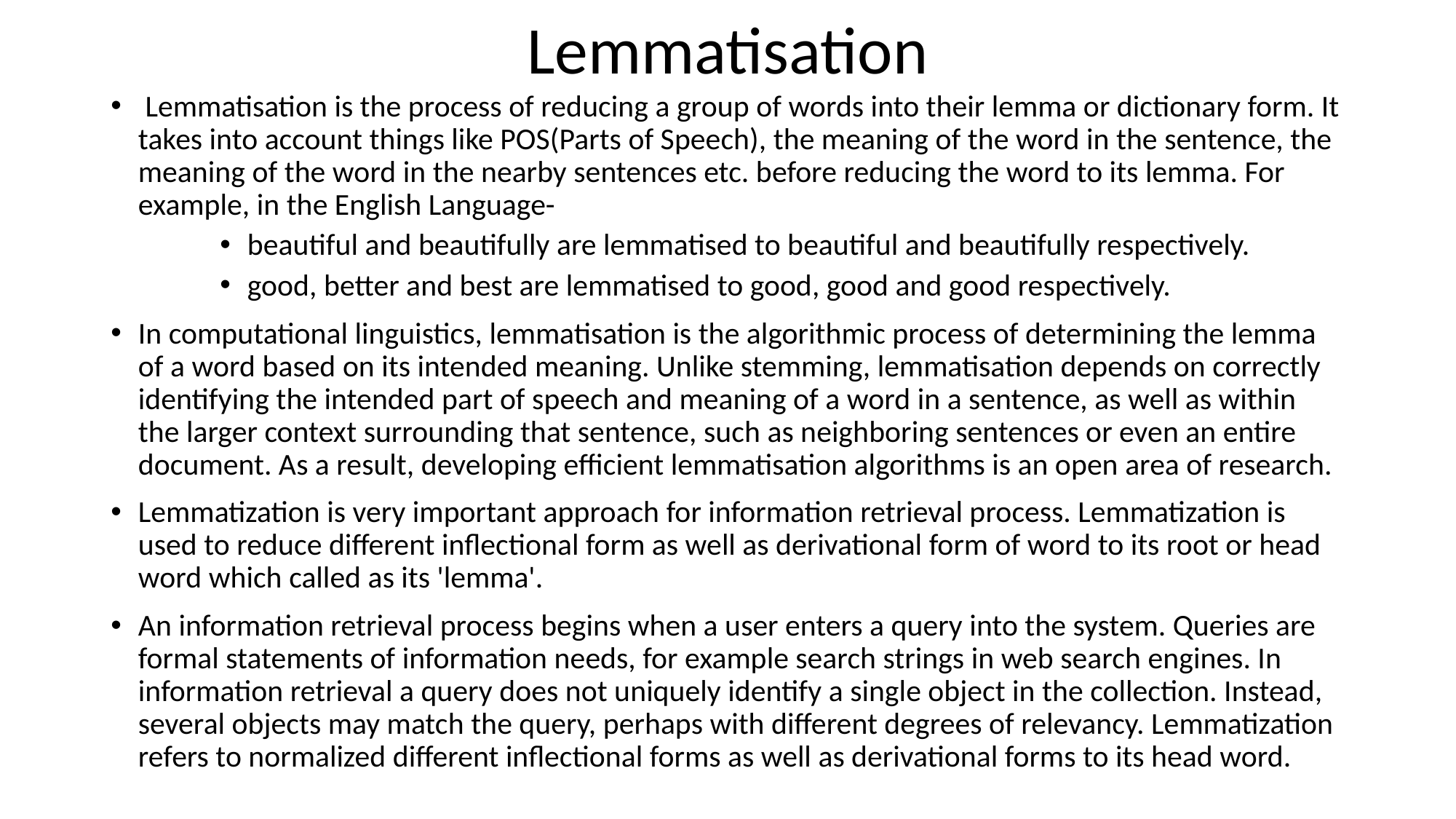

# Lemmatisation
 Lemmatisation is the process of reducing a group of words into their lemma or dictionary form. It takes into account things like POS(Parts of Speech), the meaning of the word in the sentence, the meaning of the word in the nearby sentences etc. before reducing the word to its lemma. For example, in the English Language-
beautiful and beautifully are lemmatised to beautiful and beautifully respectively.
good, better and best are lemmatised to good, good and good respectively.
In computational linguistics, lemmatisation is the algorithmic process of determining the lemma of a word based on its intended meaning. Unlike stemming, lemmatisation depends on correctly identifying the intended part of speech and meaning of a word in a sentence, as well as within the larger context surrounding that sentence, such as neighboring sentences or even an entire document. As a result, developing efficient lemmatisation algorithms is an open area of research.
Lemmatization is very important approach for information retrieval process. Lemmatization is used to reduce different inflectional form as well as derivational form of word to its root or head word which called as its 'lemma'.
An information retrieval process begins when a user enters a query into the system. Queries are formal statements of information needs, for example search strings in web search engines. In information retrieval a query does not uniquely identify a single object in the collection. Instead, several objects may match the query, perhaps with different degrees of relevancy. Lemmatization refers to normalized different inflectional forms as well as derivational forms to its head word.